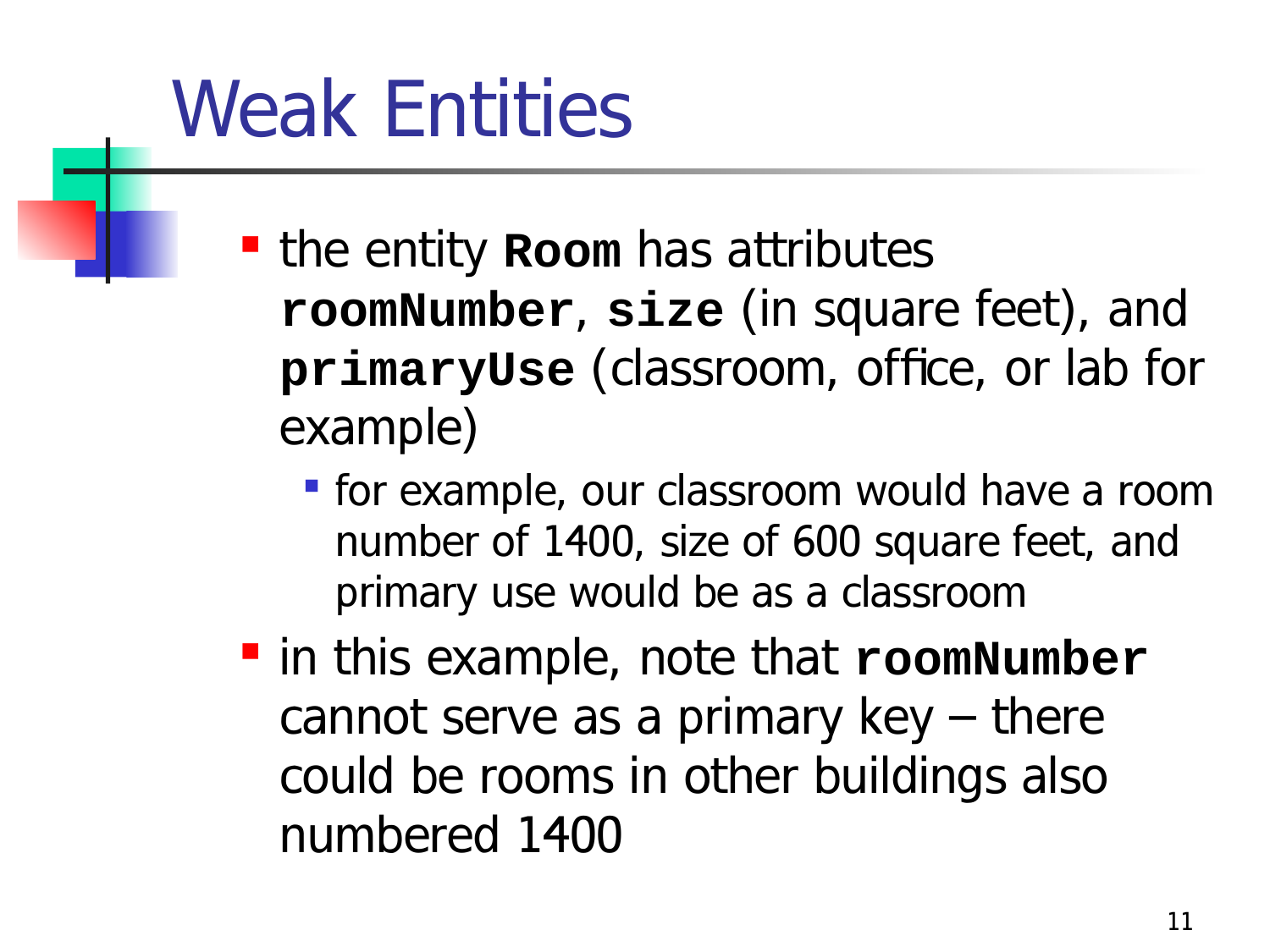

# Weak Entities
the entity Room has attributes roomNumber, size (in square feet), and primaryUse (classroom, office, or lab for example)
for example, our classroom would have a room number of 1400, size of 600 square feet, and primary use would be as a classroom
in this example, note that roomNumber cannot serve as a primary key – there could be rooms in other buildings also numbered 1400

11